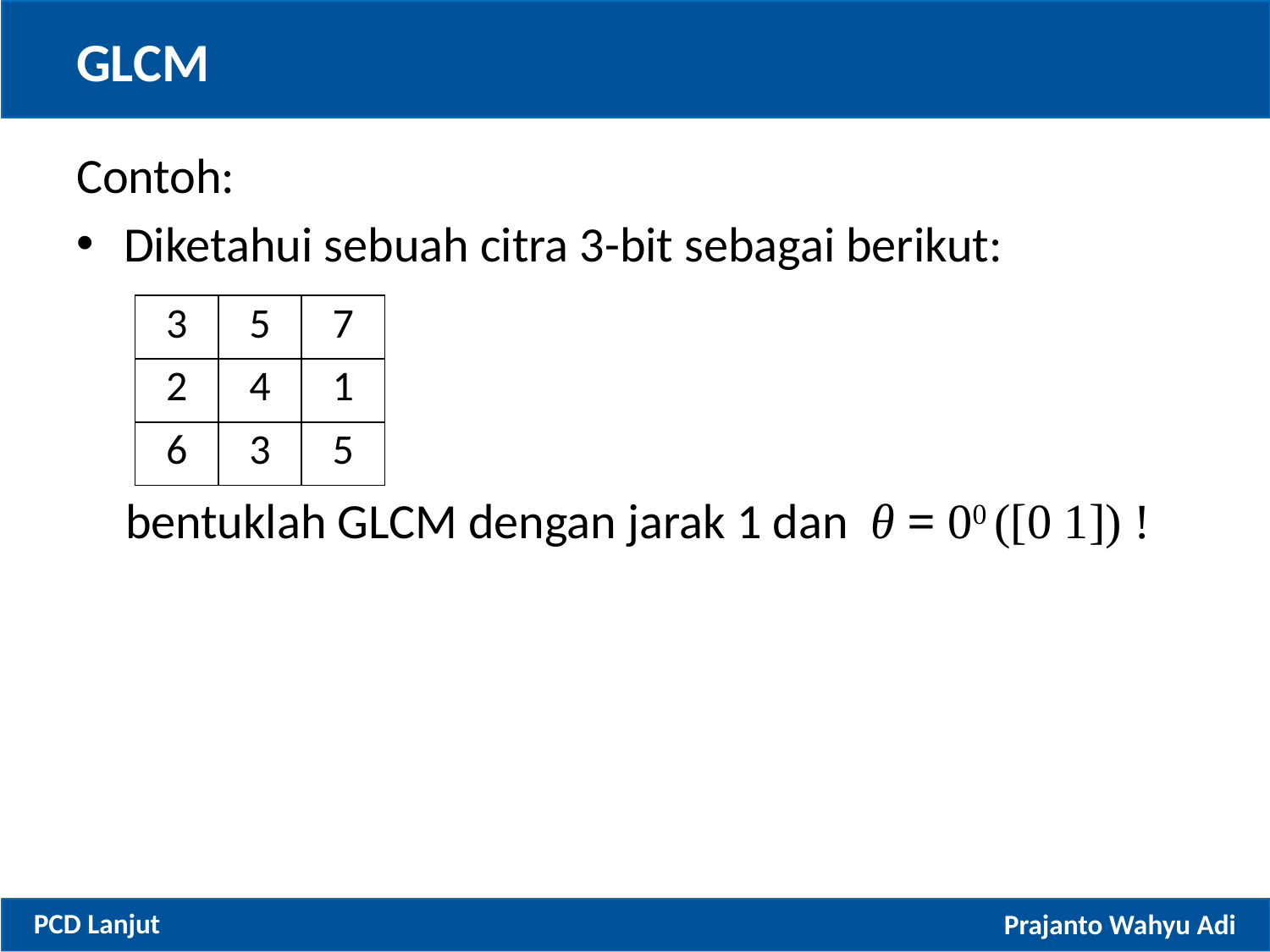

# GLCM
Contoh:
Diketahui sebuah citra 3-bit sebagai berikut:

bentuklah GLCM dengan jarak 1 dan  θ = 00 ([0 1]) !
| 3 | 5 | 7 |
| --- | --- | --- |
| 2 | 4 | 1 |
| 6 | 3 | 5 |